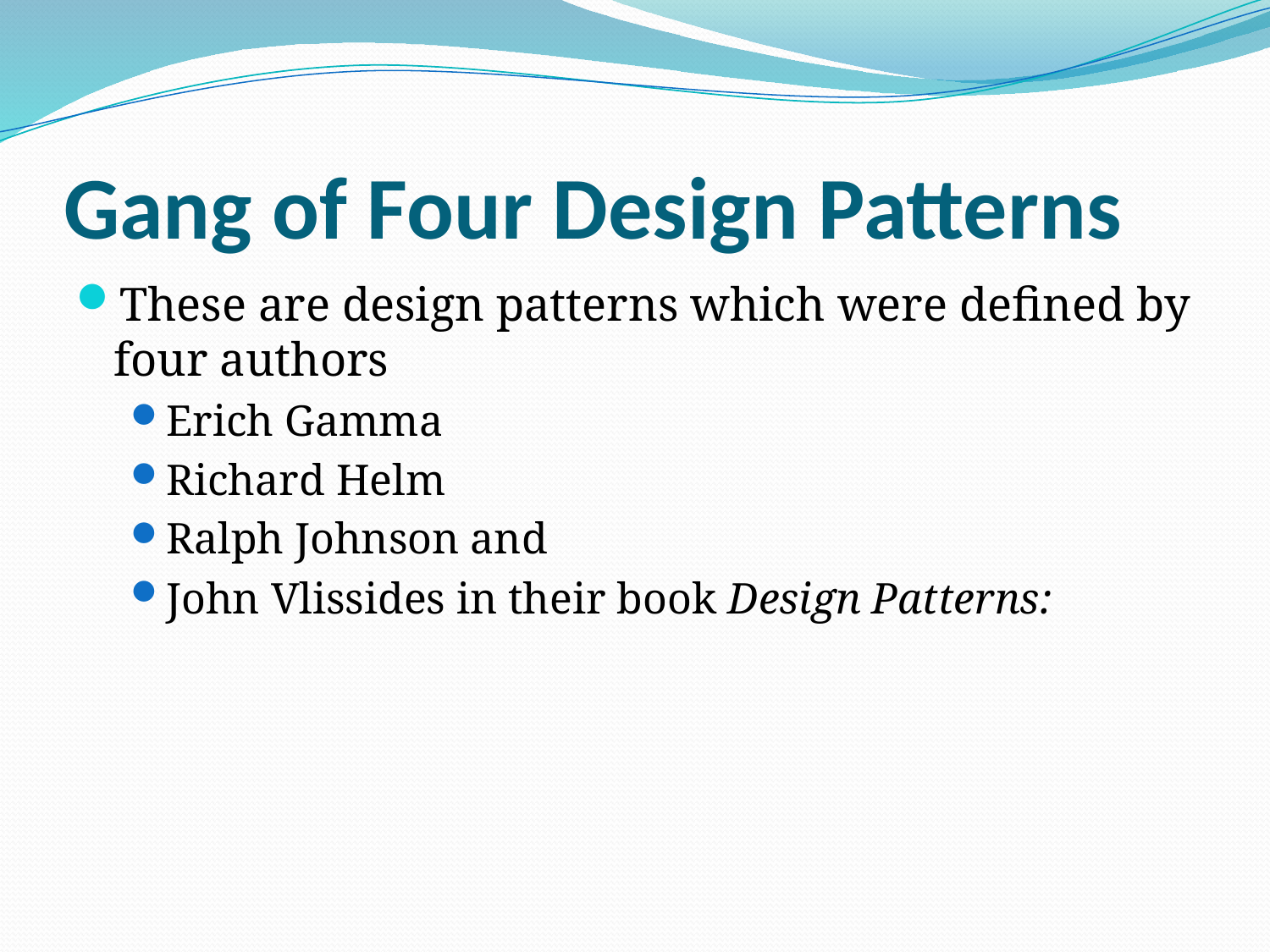

# Gang of Four Design Patterns
These are design patterns which were defined by four authors
Erich Gamma
Richard Helm
Ralph Johnson and
John Vlissides in their book Design Patterns: